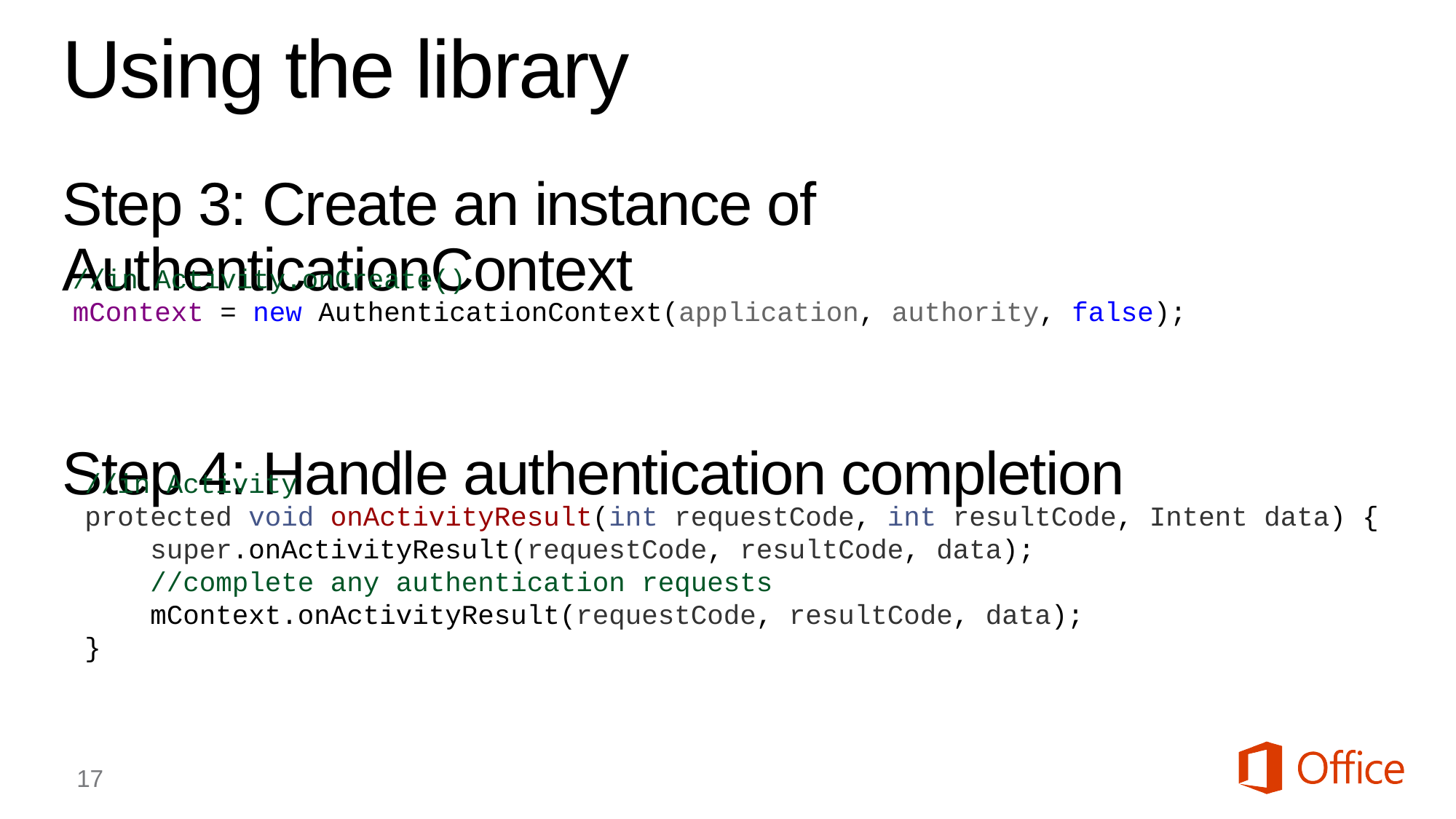

# Using the library
Step 3: Create an instance of AuthenticationContext

Step 4: Handle authentication completion
//in Activity.onCreate()
mContext = new AuthenticationContext(application, authority, false);
//in Activity
protected void onActivityResult(int requestCode, int resultCode, Intent data) {
    super.onActivityResult(requestCode, resultCode, data);
    //complete any authentication requests
    mContext.onActivityResult(requestCode, resultCode, data);
}
17